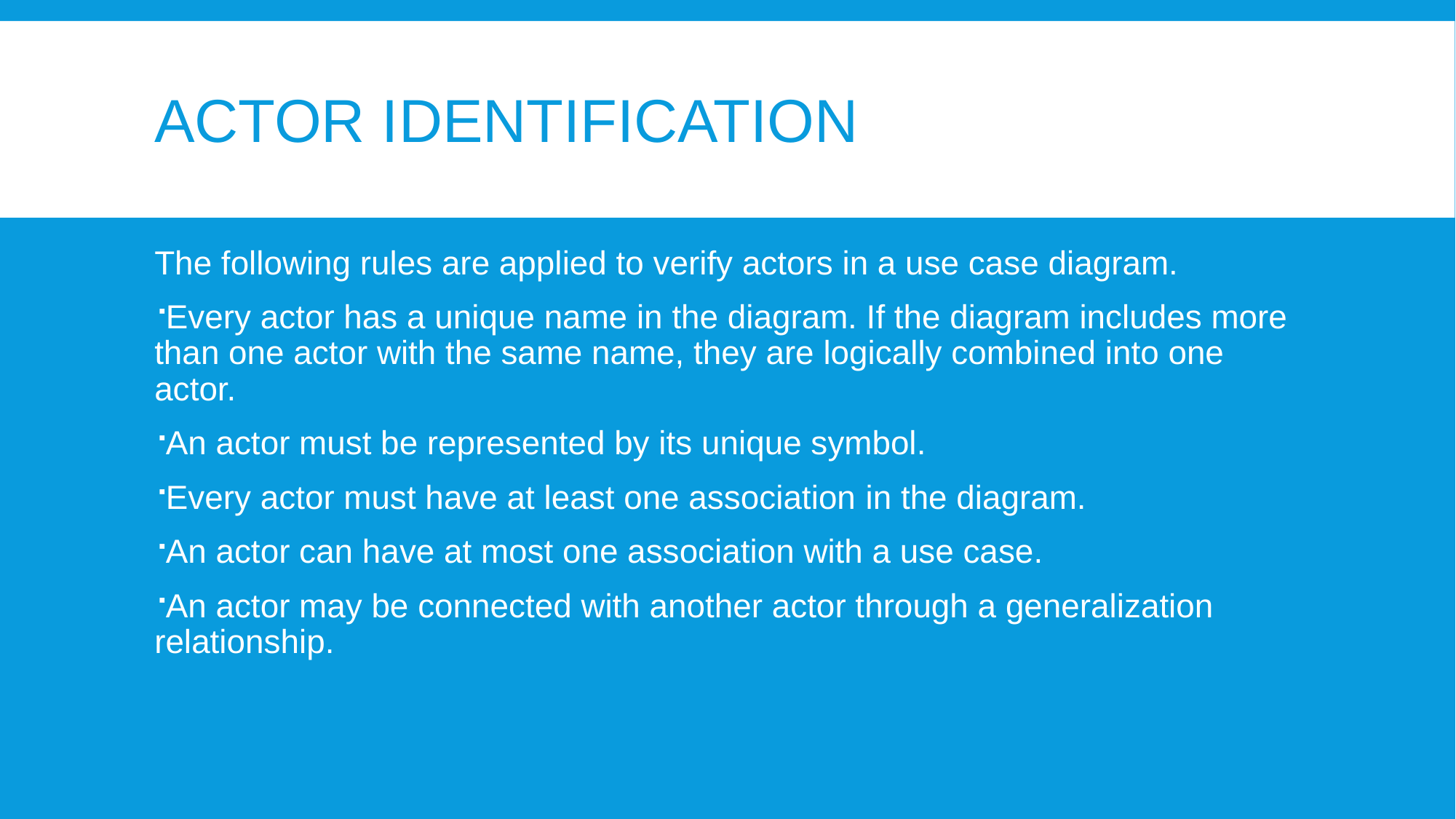

# Actor identification
The following rules are applied to verify actors in a use case diagram.
Every actor has a unique name in the diagram. If the diagram includes more than one actor with the same name, they are logically combined into one actor.
An actor must be represented by its unique symbol.
Every actor must have at least one association in the diagram.
An actor can have at most one association with a use case.
An actor may be connected with another actor through a generalization relationship.